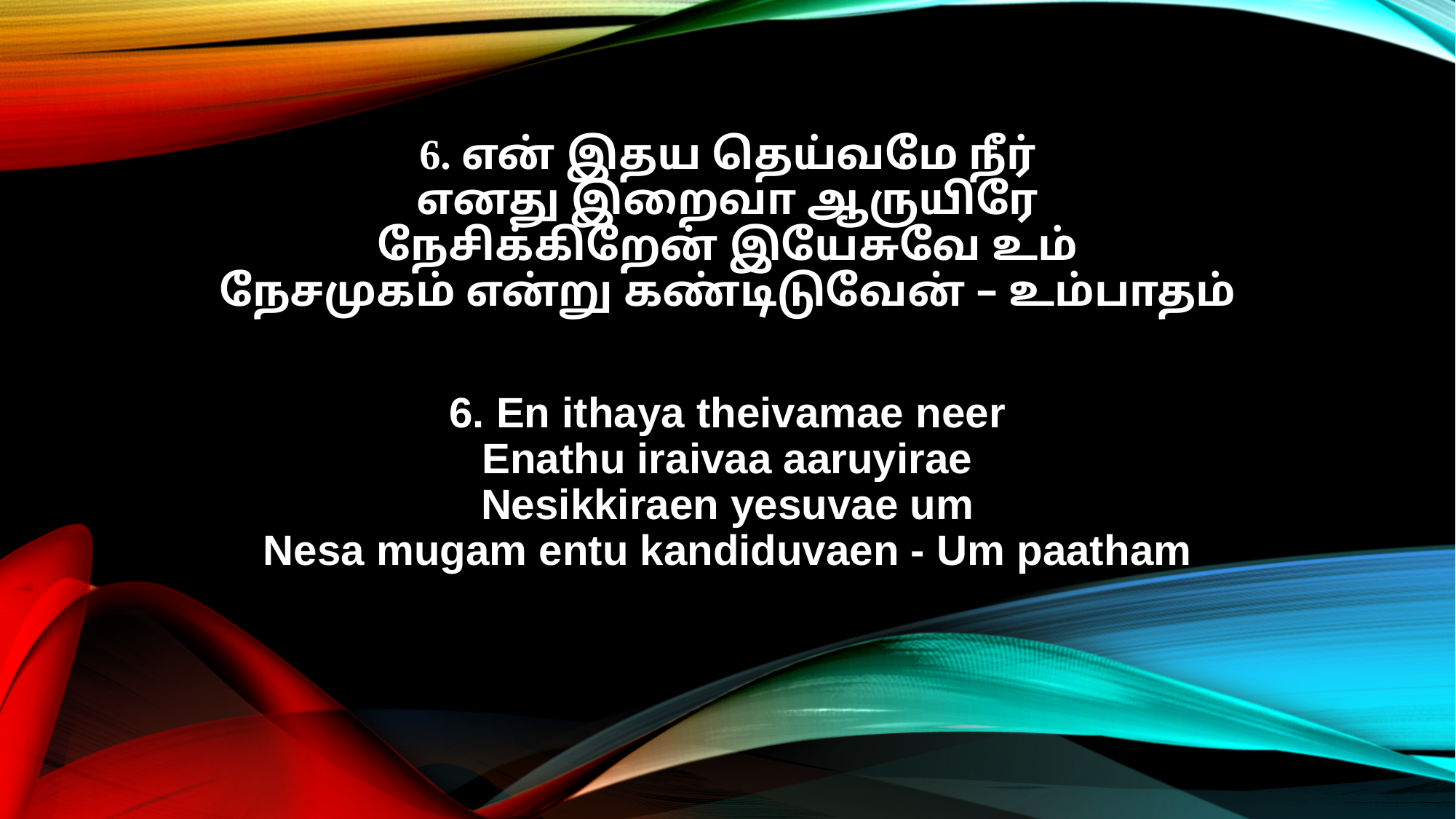

6. என் இதய தெய்வமே நீர்
எனது இறைவா ஆருயிரே
நேசிக்கிறேன் இயேசுவே உம்
நேசமுகம் என்று கண்டிடுவேன் – உம்பாதம்

6. En ithaya theivamae neer
Enathu iraivaa aaruyirae
Nesikkiraen yesuvae um
Nesa mugam entu kandiduvaen - Um paatham